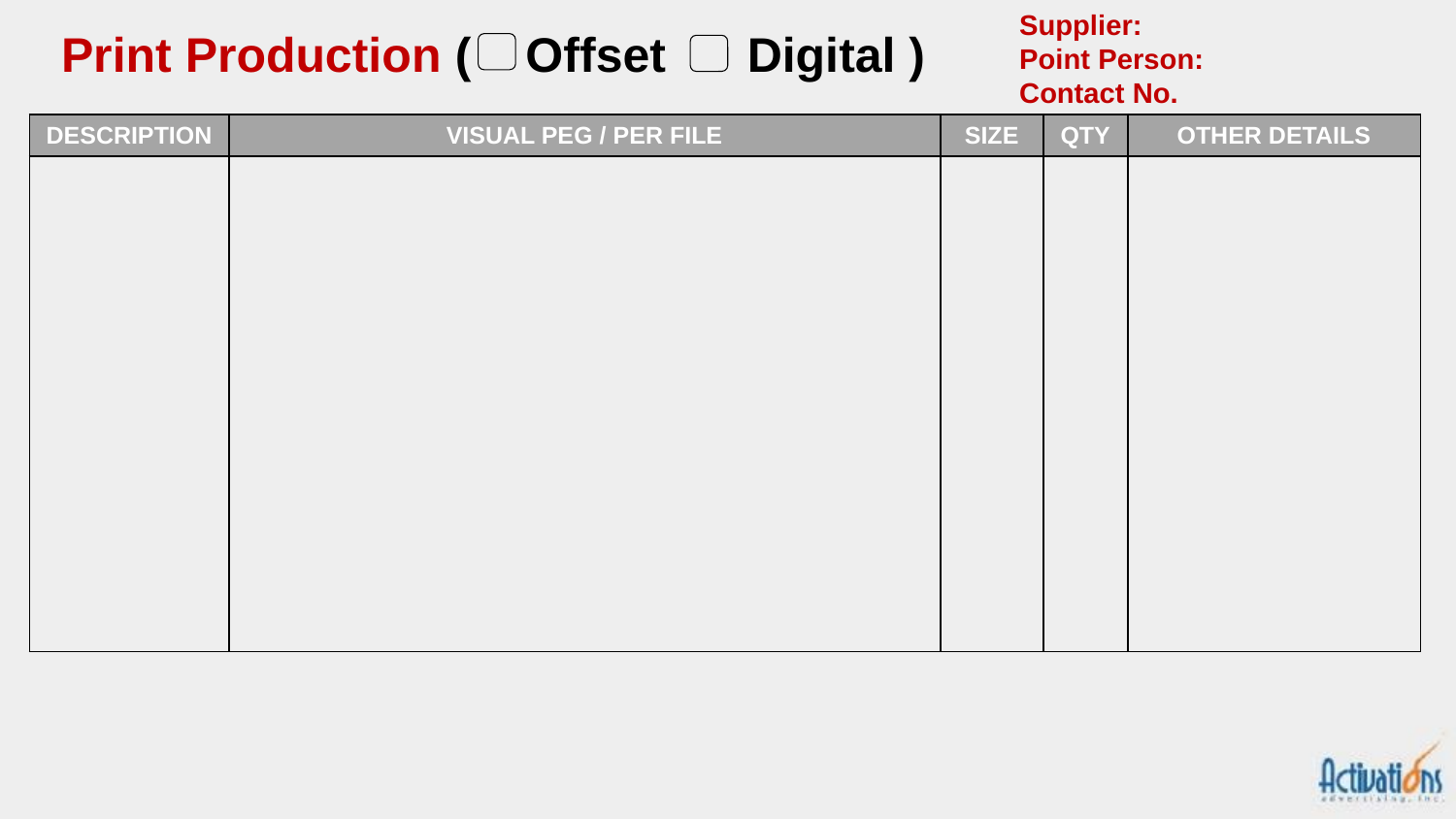

Supplier:
Point Person:
Contact No.
Print Production (    Offset      Digital )

| DESCRIPTION | VISUAL PEG / PER FILE | SIZE | QTY | OTHER DETAILS |
| --- | --- | --- | --- | --- |
|  |  |  |  |  |